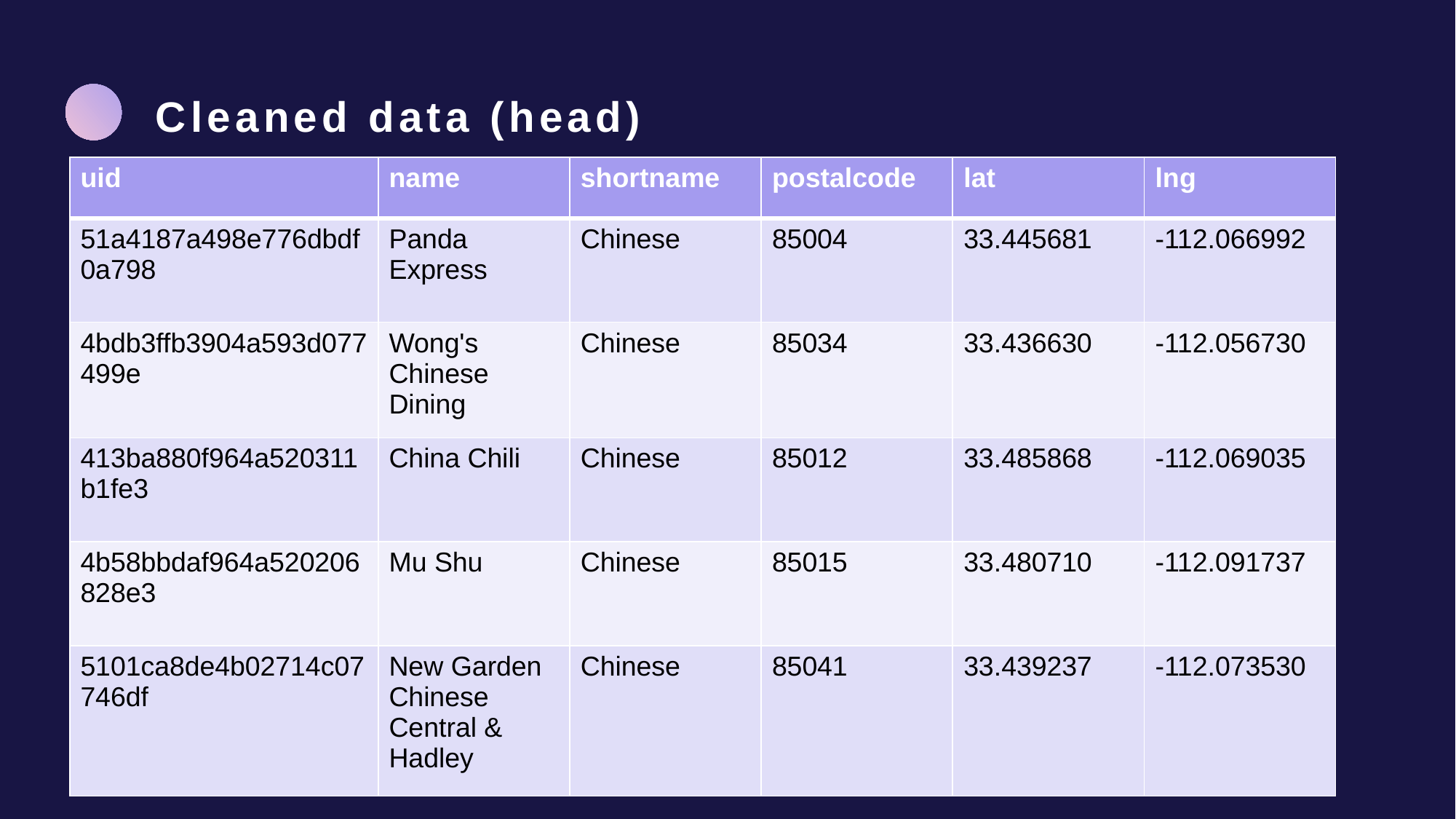

Cleaned data (head)

| uid | name | shortname | postalcode | lat | lng |
| --- | --- | --- | --- | --- | --- |
| 51a4187a498e776dbdf0a798 | Panda Express | Chinese | 85004 | 33.445681 | -112.066992 |
| 4bdb3ffb3904a593d077499e | Wong's Chinese Dining | Chinese | 85034 | 33.436630 | -112.056730 |
| 413ba880f964a520311b1fe3 | China Chili | Chinese | 85012 | 33.485868 | -112.069035 |
| 4b58bbdaf964a520206828e3 | Mu Shu | Chinese | 85015 | 33.480710 | -112.091737 |
| 5101ca8de4b02714c07746df | New Garden Chinese Central & Hadley | Chinese | 85041 | 33.439237 | -112.073530 |